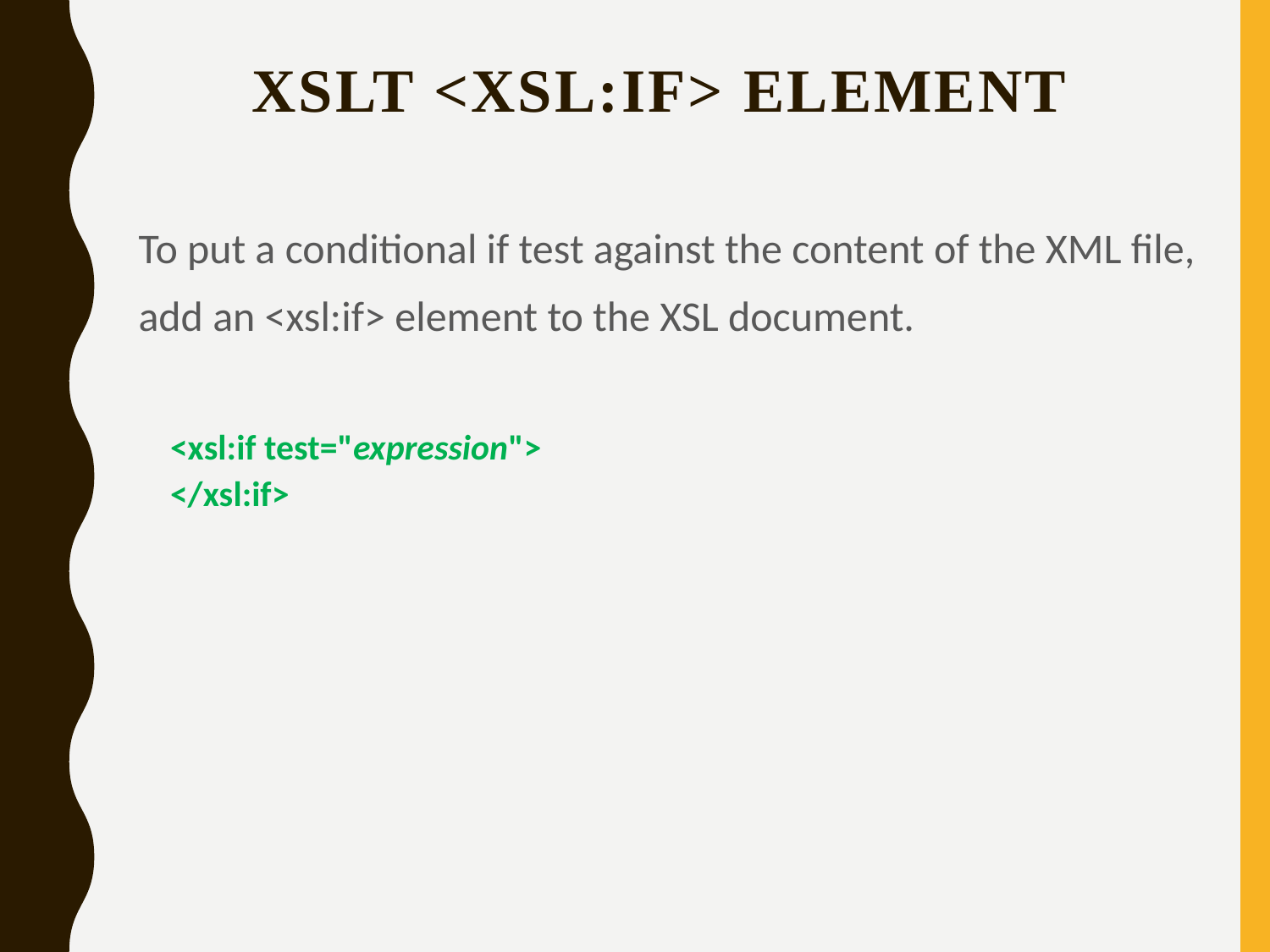

# XSLT <xsl:if> Element
To put a conditional if test against the content of the XML file,
add an <xsl:if> element to the XSL document.

	<xsl:if test="expression">
</xsl:if>